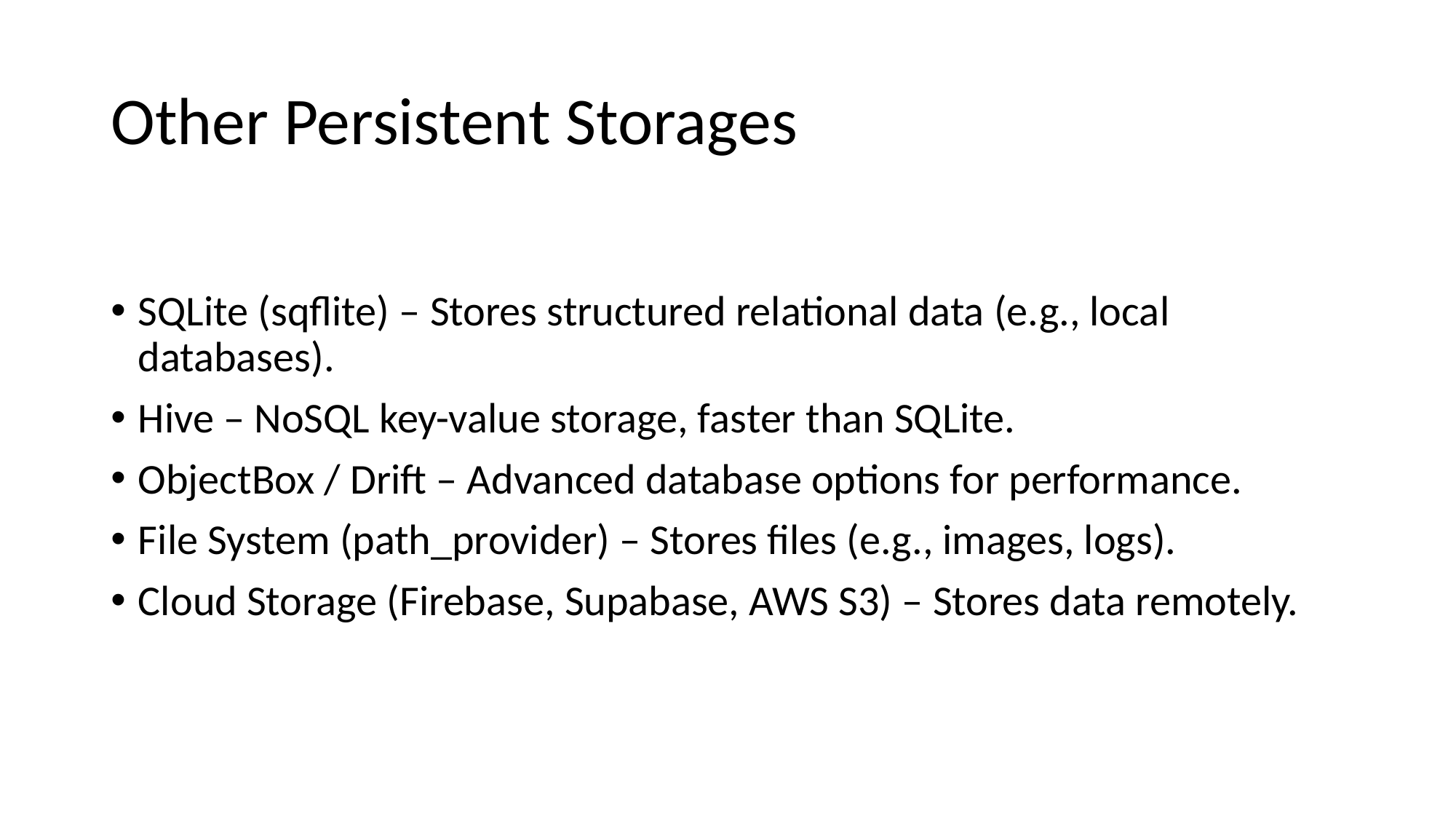

# Other Persistent Storages

SQLite (sqflite) – Stores structured relational data (e.g., local databases).
Hive – NoSQL key-value storage, faster than SQLite.
ObjectBox / Drift – Advanced database options for performance.
File System (path_provider) – Stores files (e.g., images, logs).
Cloud Storage (Firebase, Supabase, AWS S3) – Stores data remotely.